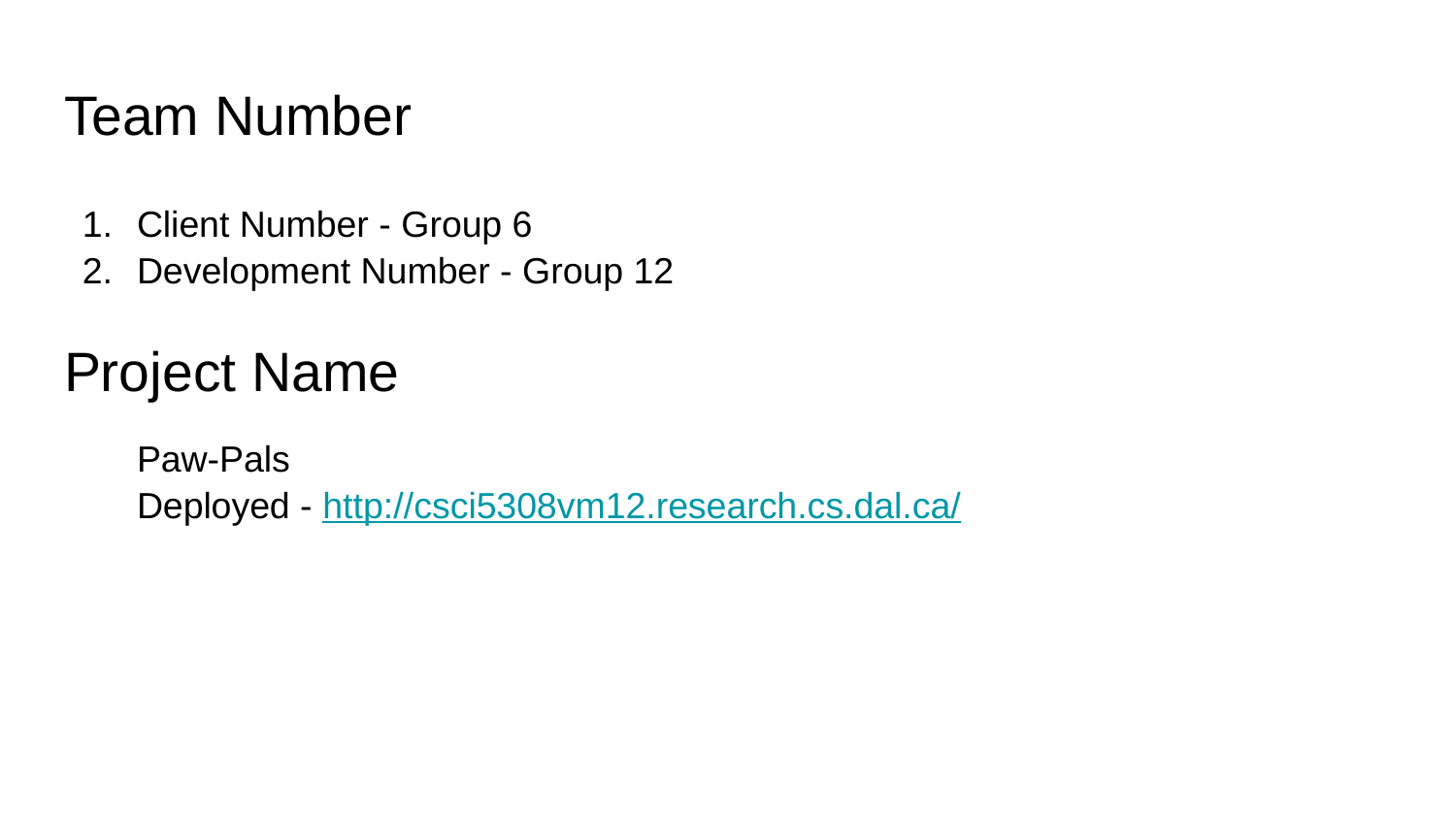

# Team Number
Client Number - Group 6
Development Number - Group 12

Project Name
Paw-Pals
Deployed - http://csci5308vm12.research.cs.dal.ca/